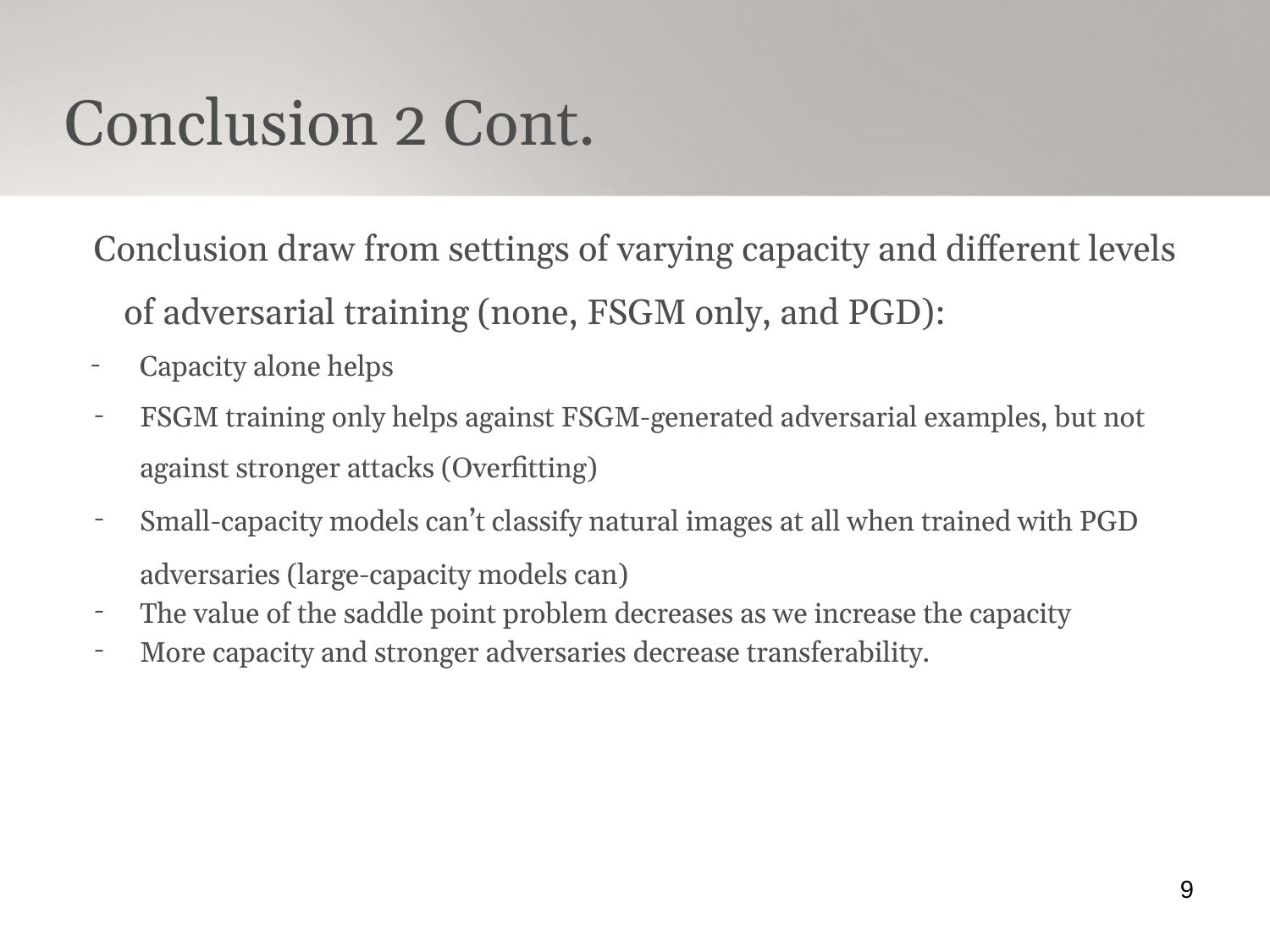

Conclusion 2 Cont.
Conclusion draw from settings of varying capacity and different levels of adversarial training (none, FSGM only, and PGD):
Capacity alone helps
FSGM training only helps against FSGM-generated adversarial examples, but not against stronger attacks (Overfitting)
Small-capacity models can’t classify natural images at all when trained with PGD adversaries (large-capacity models can)
The value of the saddle point problem decreases as we increase the capacity
More capacity and stronger adversaries decrease transferability.

9